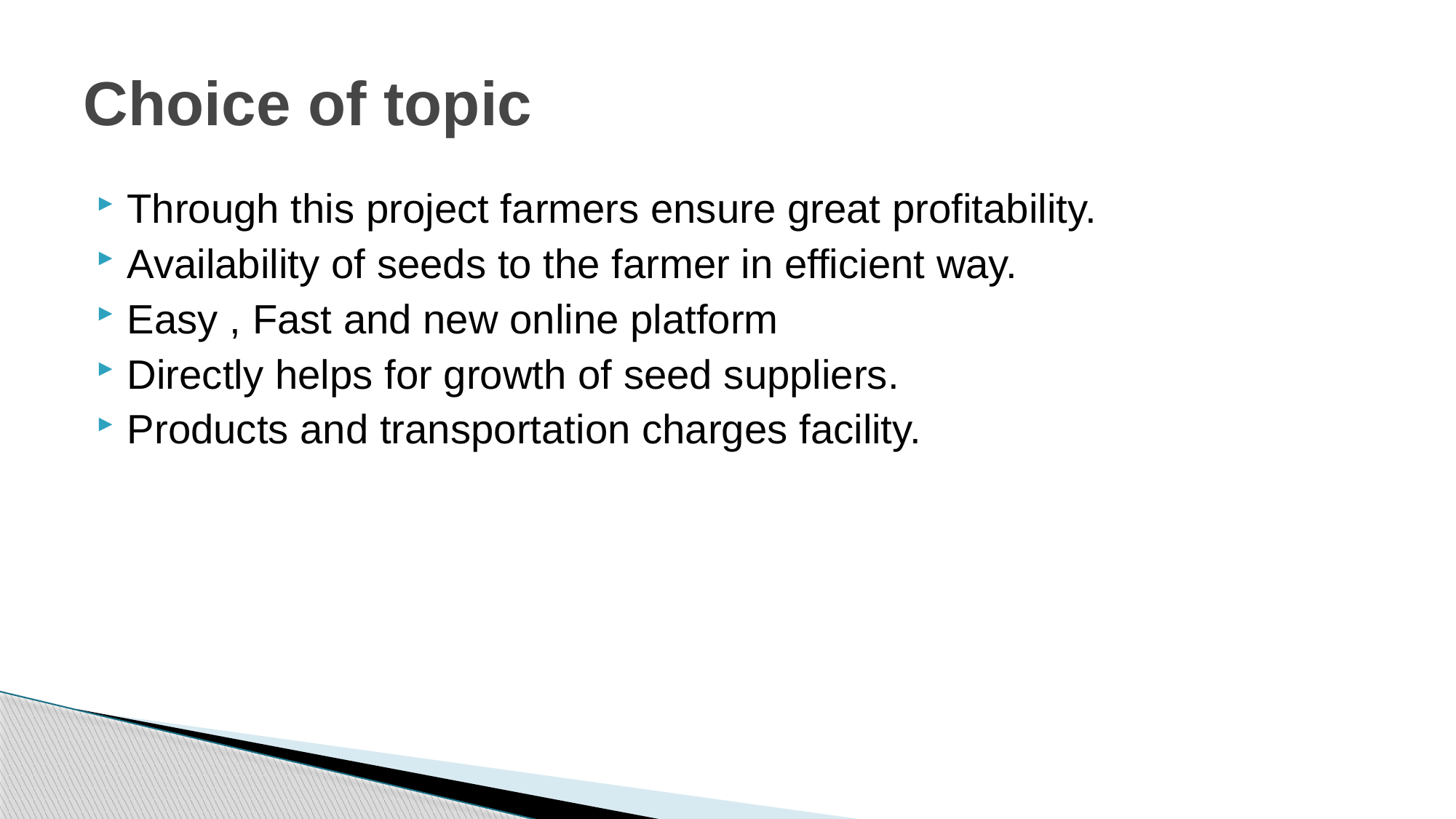

# Choice of topic
Through this project farmers ensure great profitability.
Availability of seeds to the farmer in efficient way.
Easy , Fast and new online platform
Directly helps for growth of seed suppliers.
Products and transportation charges facility.